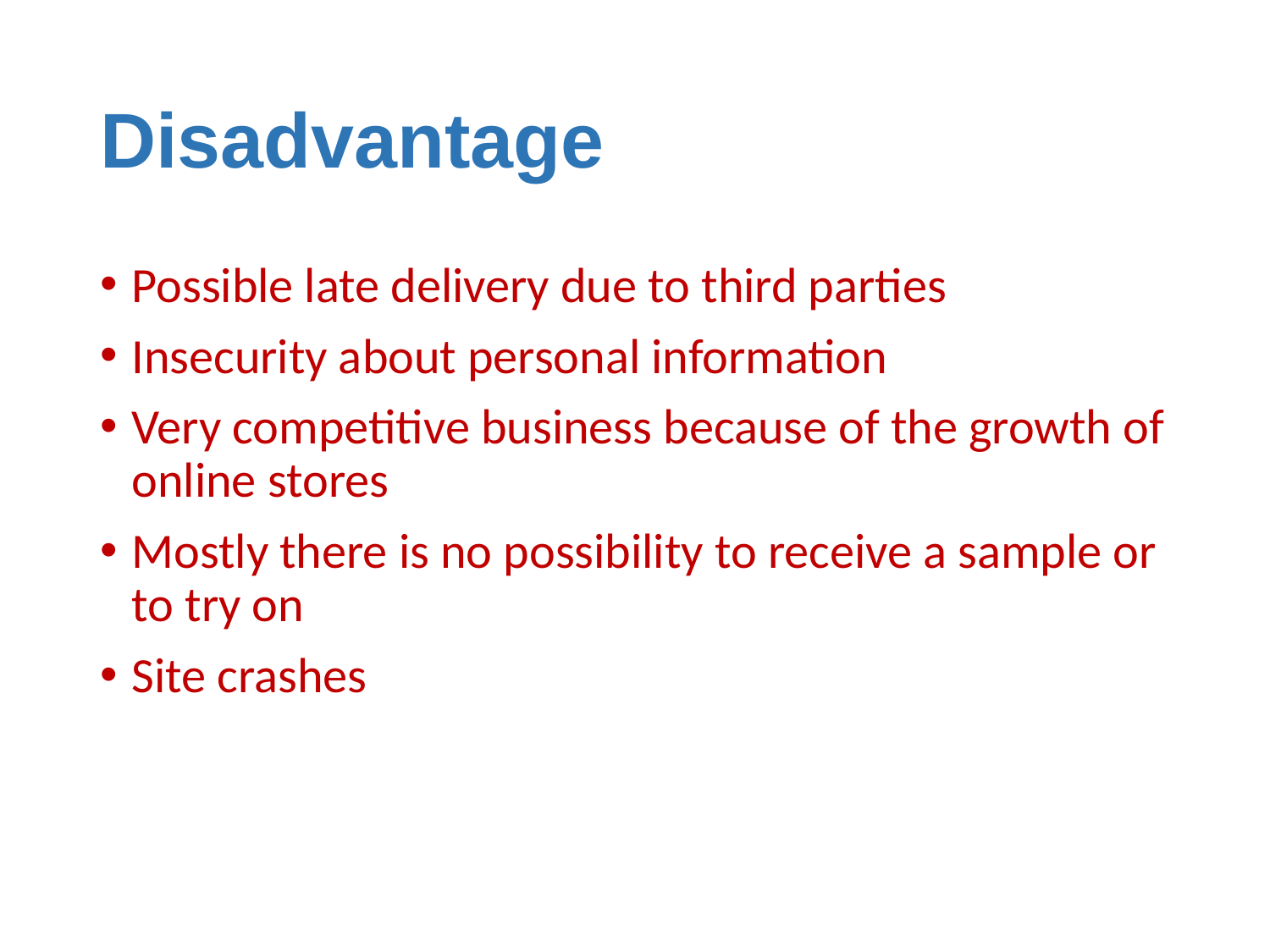

# Disadvantage
Possible late delivery due to third parties
Insecurity about personal information
Very competitive business because of the growth of online stores
Mostly there is no possibility to receive a sample or to try on
Site crashes